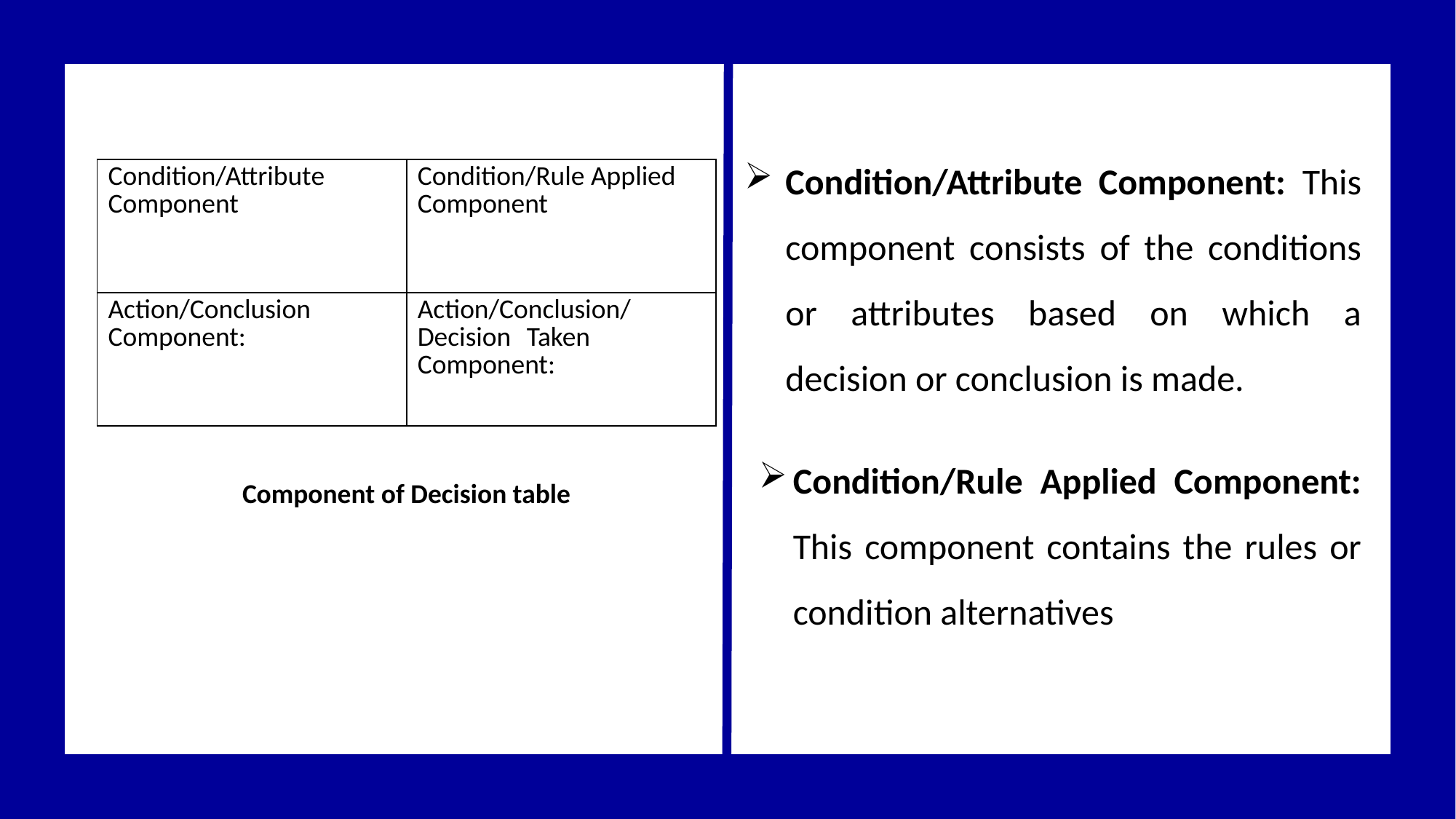

Condition/Attribute Component: This component consists of the conditions or attributes based on which a decision or conclusion is made.
| Condition/Attribute Component | Condition/Rule Applied Component |
| --- | --- |
| Action/Conclusion Component: | Action/Conclusion/Decision Taken Component: |
Condition/Rule Applied Component: This component contains the rules or condition alternatives
Component of Decision table